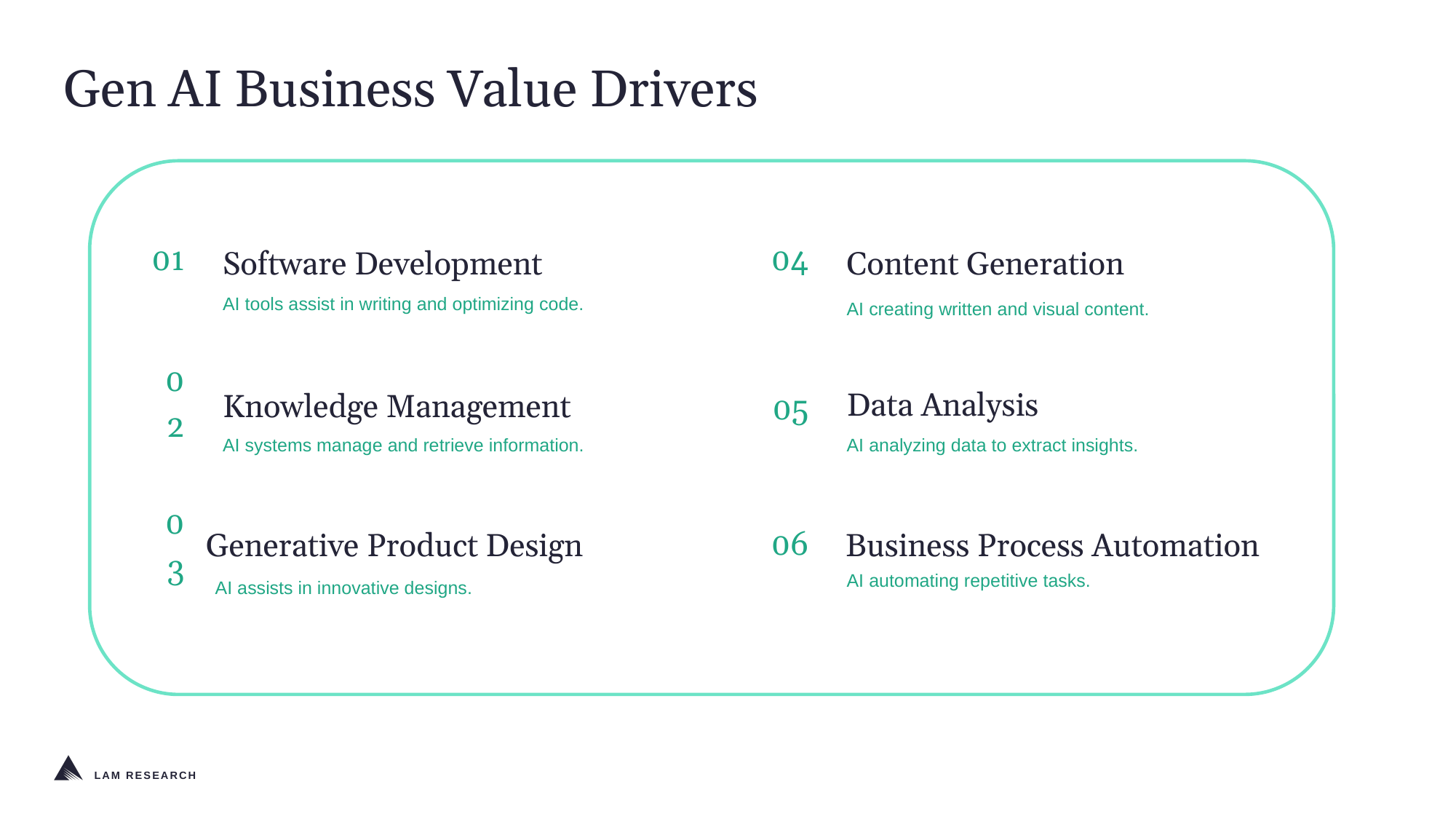

# Gen AI Business Value Drivers

01
Software Development
04
Content Generation
AI tools assist in writing and optimizing code.
AI creating written and visual content.
Data Analysis
Knowledge Management
02
05
AI systems manage and retrieve information.
AI analyzing data to extract insights.
Generative Product Design
Business Process Automation
06
03
AI automating repetitive tasks.
AI assists in innovative designs.